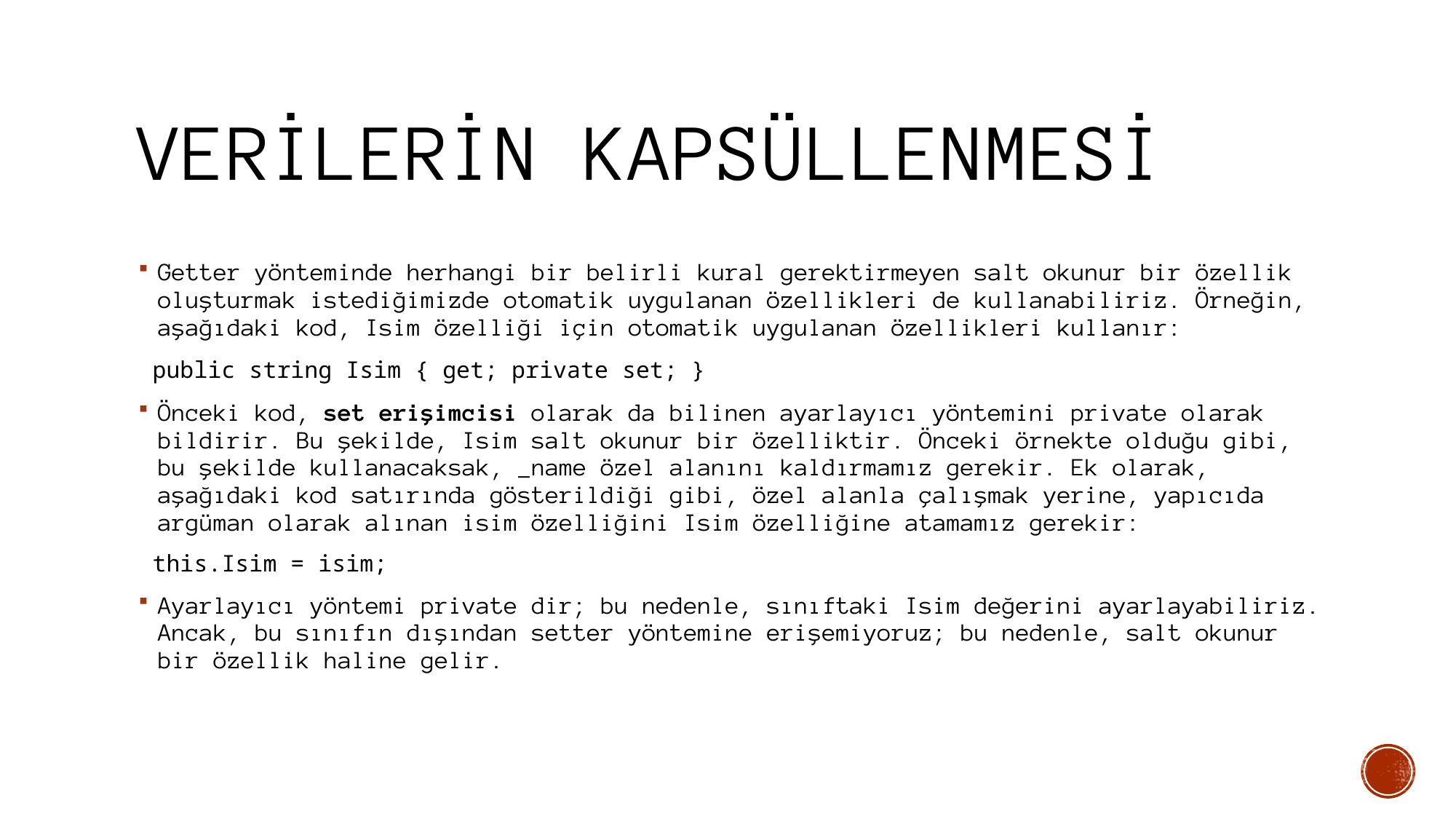

# Verilerin kapsüllenmesi
Getter yönteminde herhangi bir belirli kural gerektirmeyen salt okunur bir özellik oluşturmak istediğimizde otomatik uygulanan özellikleri de kullanabiliriz. Örneğin, aşağıdaki kod, Isim özelliği için otomatik uygulanan özellikleri kullanır:
 public string Isim { get; private set; }
Önceki kod, set erişimcisi olarak da bilinen ayarlayıcı yöntemini private olarak bildirir. Bu şekilde, Isim salt okunur bir özelliktir. Önceki örnekte olduğu gibi, bu şekilde kullanacaksak, _name özel alanını kaldırmamız gerekir. Ek olarak, aşağıdaki kod satırında gösterildiği gibi, özel alanla çalışmak yerine, yapıcıda argüman olarak alınan isim özelliğini Isim özelliğine atamamız gerekir:
 this.Isim = isim;
Ayarlayıcı yöntemi private dir; bu nedenle, sınıftaki Isim değerini ayarlayabiliriz. Ancak, bu sınıfın dışından setter yöntemine erişemiyoruz; bu nedenle, salt okunur bir özellik haline gelir.